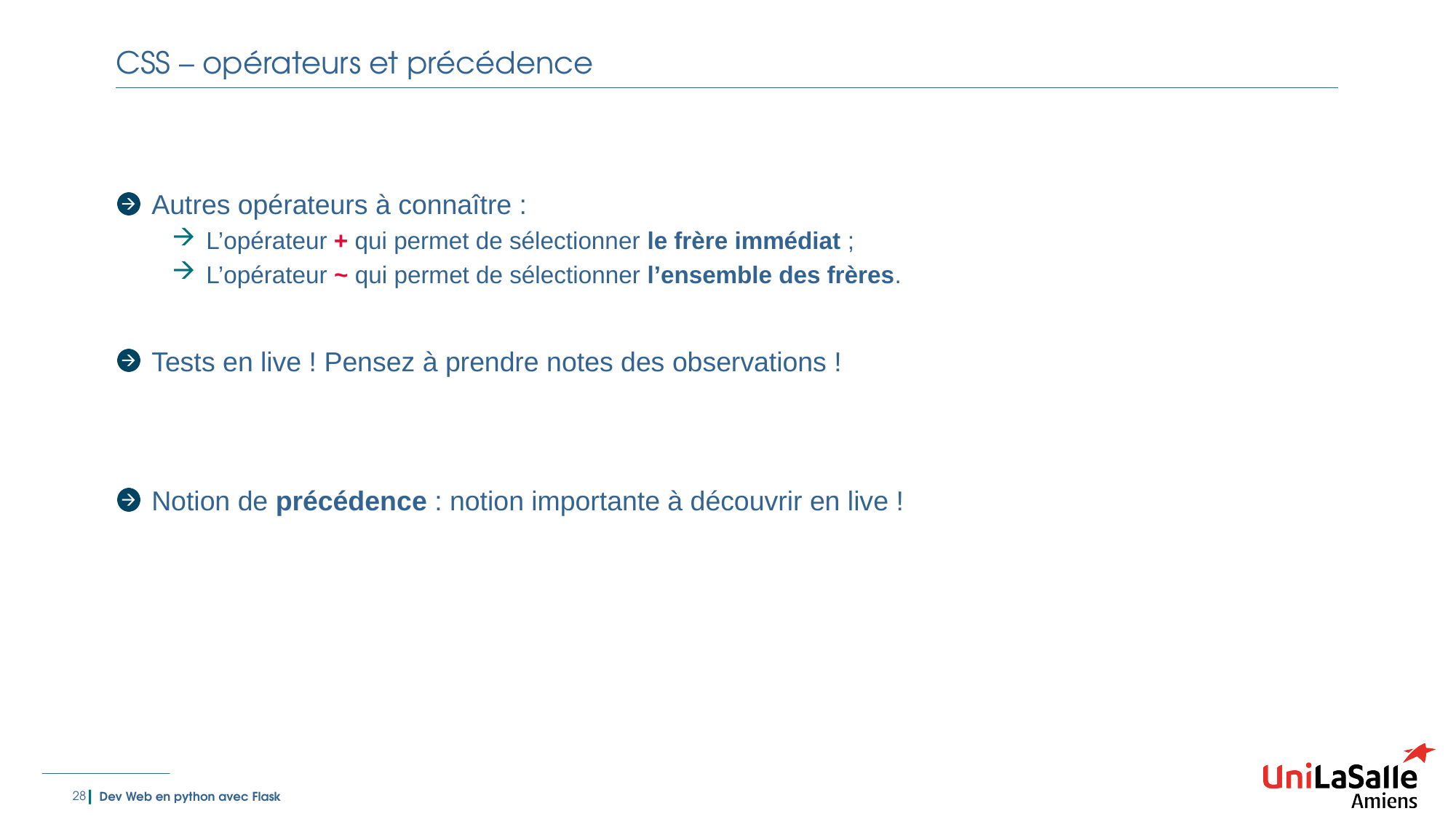

# CSS – opérateurs et précédence

Autres opérateurs à connaître :
L’opérateur + qui permet de sélectionner le frère immédiat ;
L’opérateur ~ qui permet de sélectionner l’ensemble des frères.

Tests en live ! Pensez à prendre notes des observations !

Notion de précédence : notion importante à découvrir en live !
28
Dev Web en python avec Flask